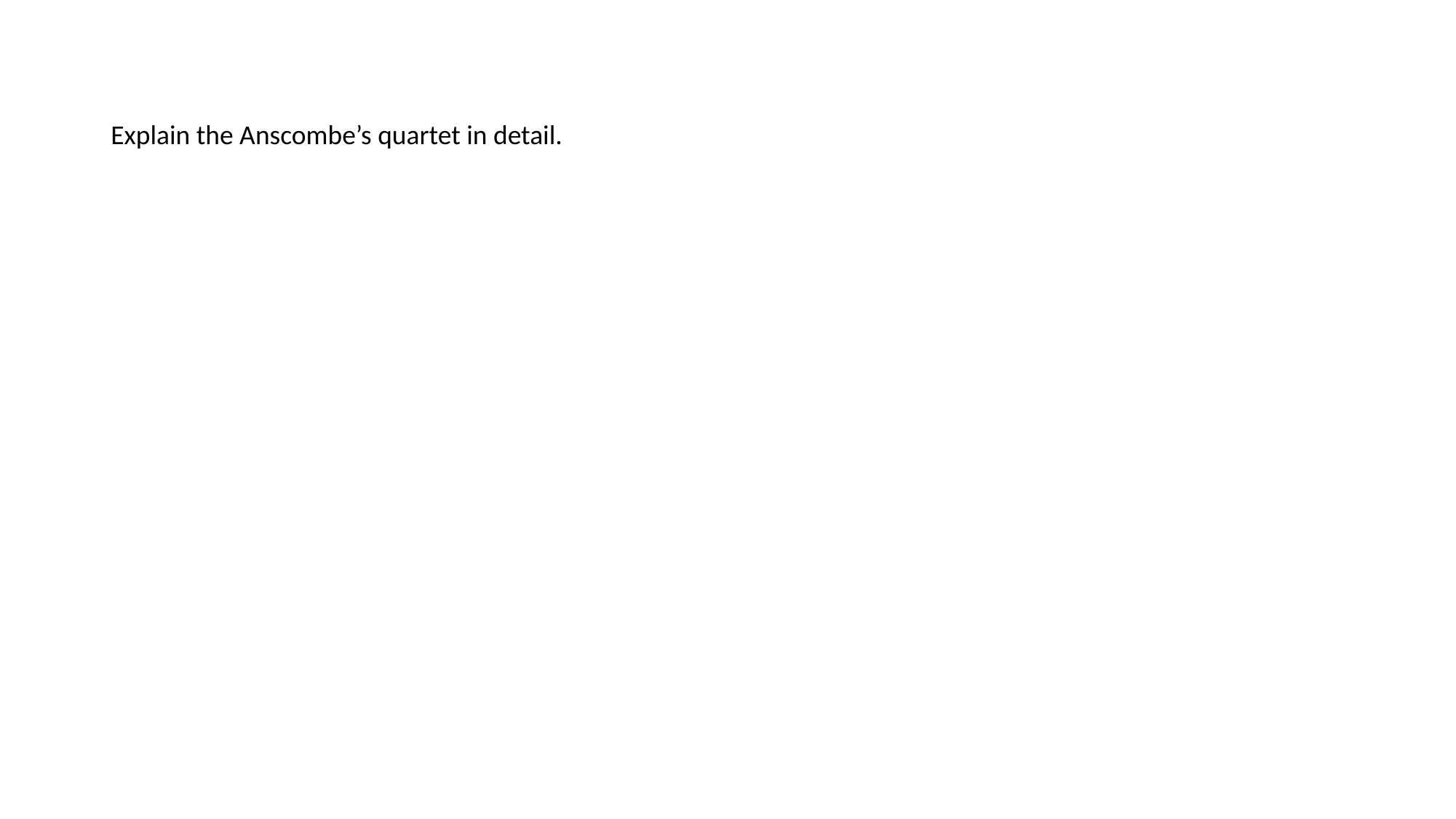

# Explain the Anscombe’s quartet in detail.